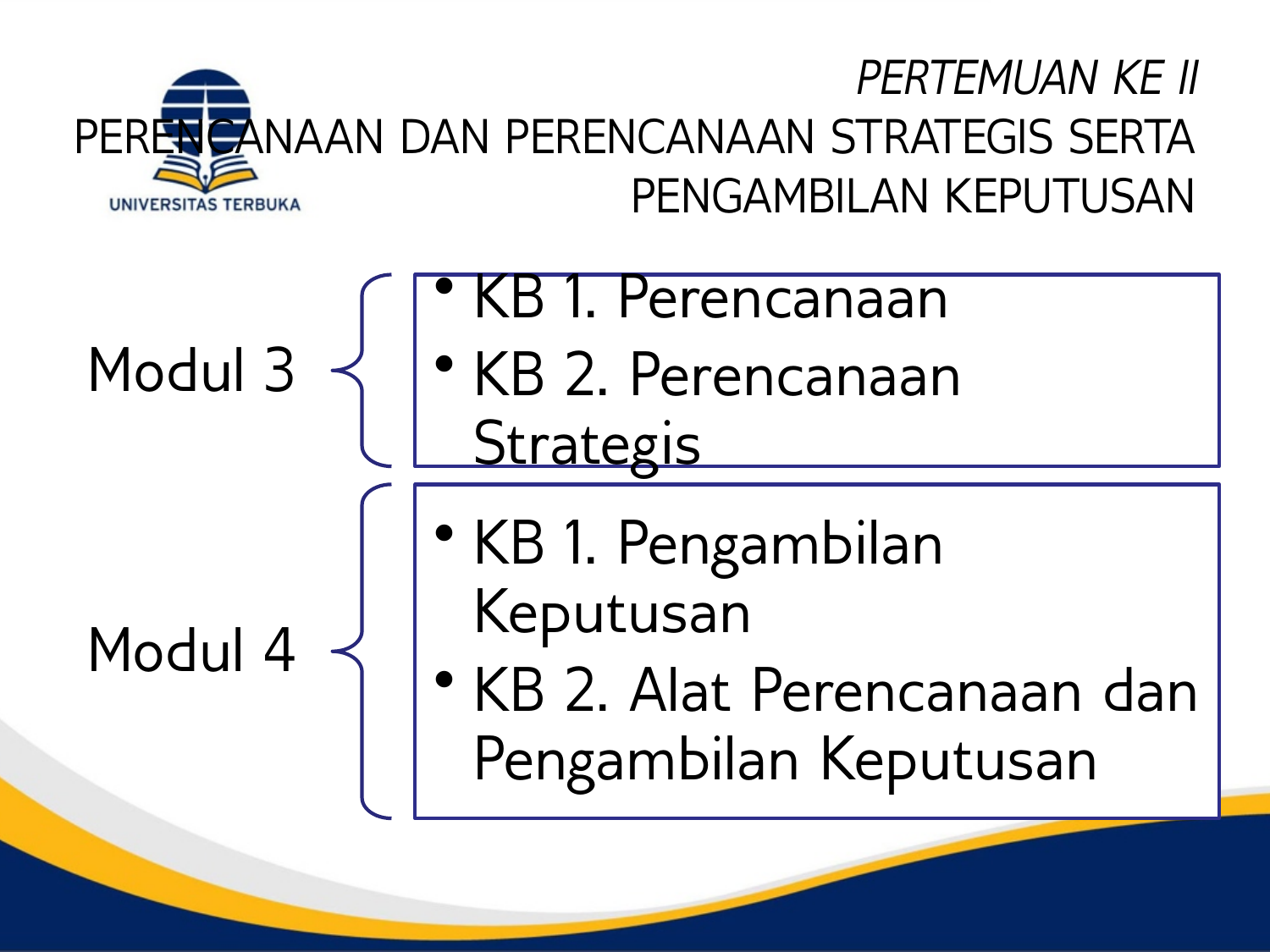

# PERTEMUAN KE II PERENCANAAN DAN PERENCANAAN STRATEGIS SERTA PENGAMBILAN KEPUTUSAN
Modul 3
KB 1. Perencanaan
KB 2. Perencanaan Strategis
Modul 4
KB 1. Pengambilan Keputusan
KB 2. Alat Perencanaan dan Pengambilan Keputusan